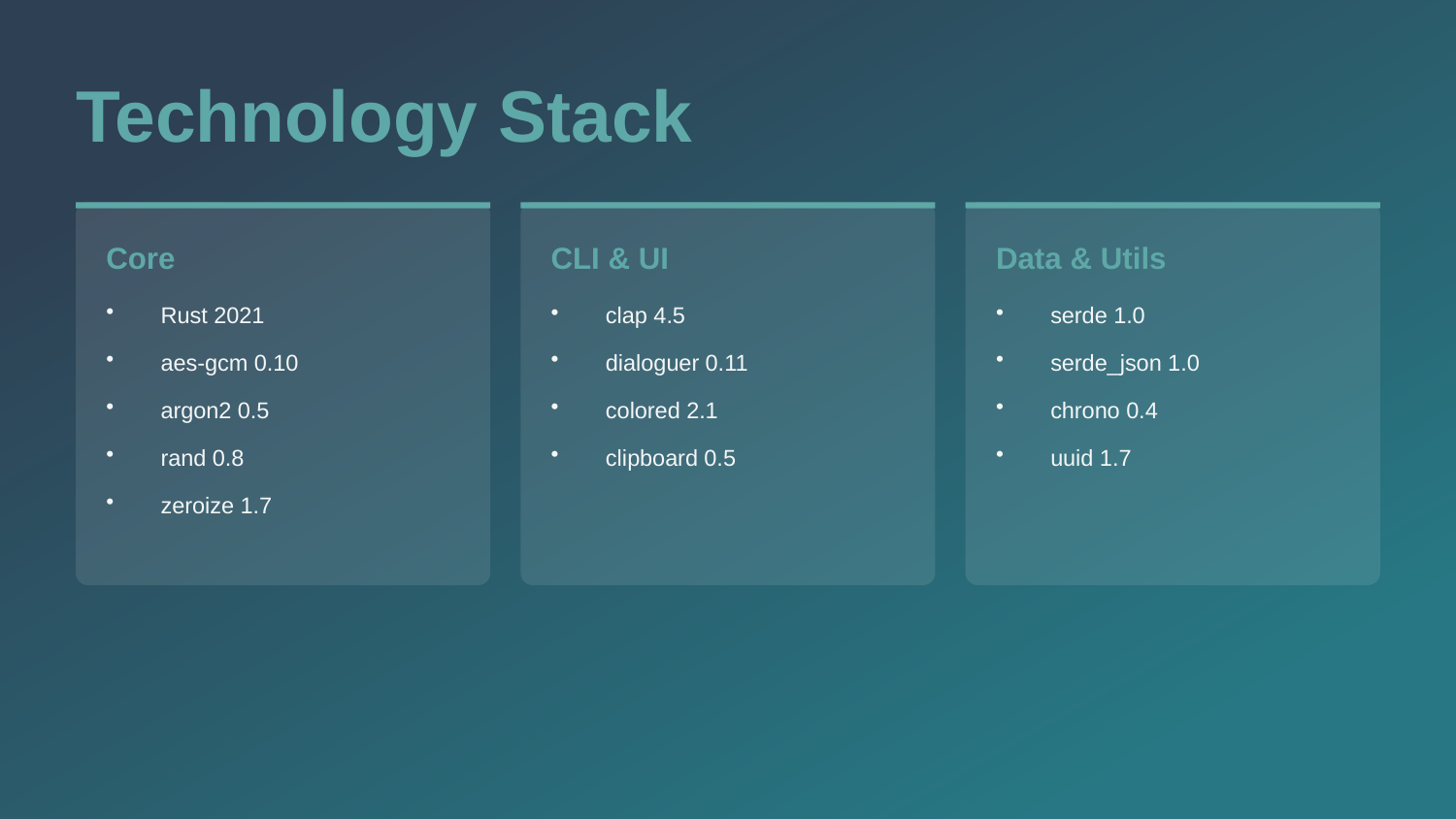

Technology Stack

Core
CLI & UI
Data & Utils
Rust 2021
aes-gcm 0.10
argon2 0.5
rand 0.8
zeroize 1.7
clap 4.5
dialoguer 0.11
colored 2.1
clipboard 0.5
serde 1.0
serde_json 1.0
chrono 0.4
uuid 1.7